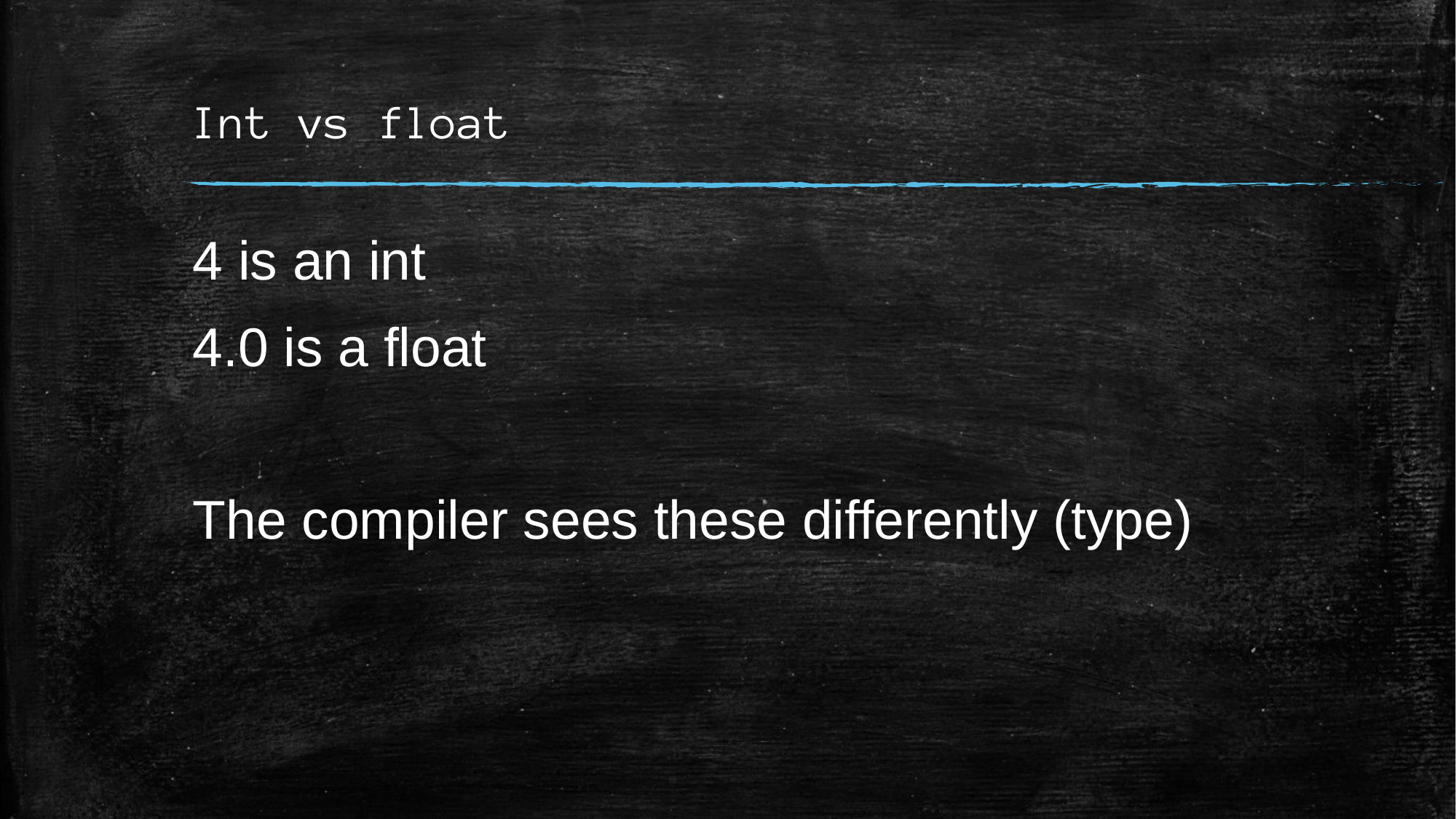

# Int vs float
4 is an int
4.0 is a float

The compiler sees these differently (type)